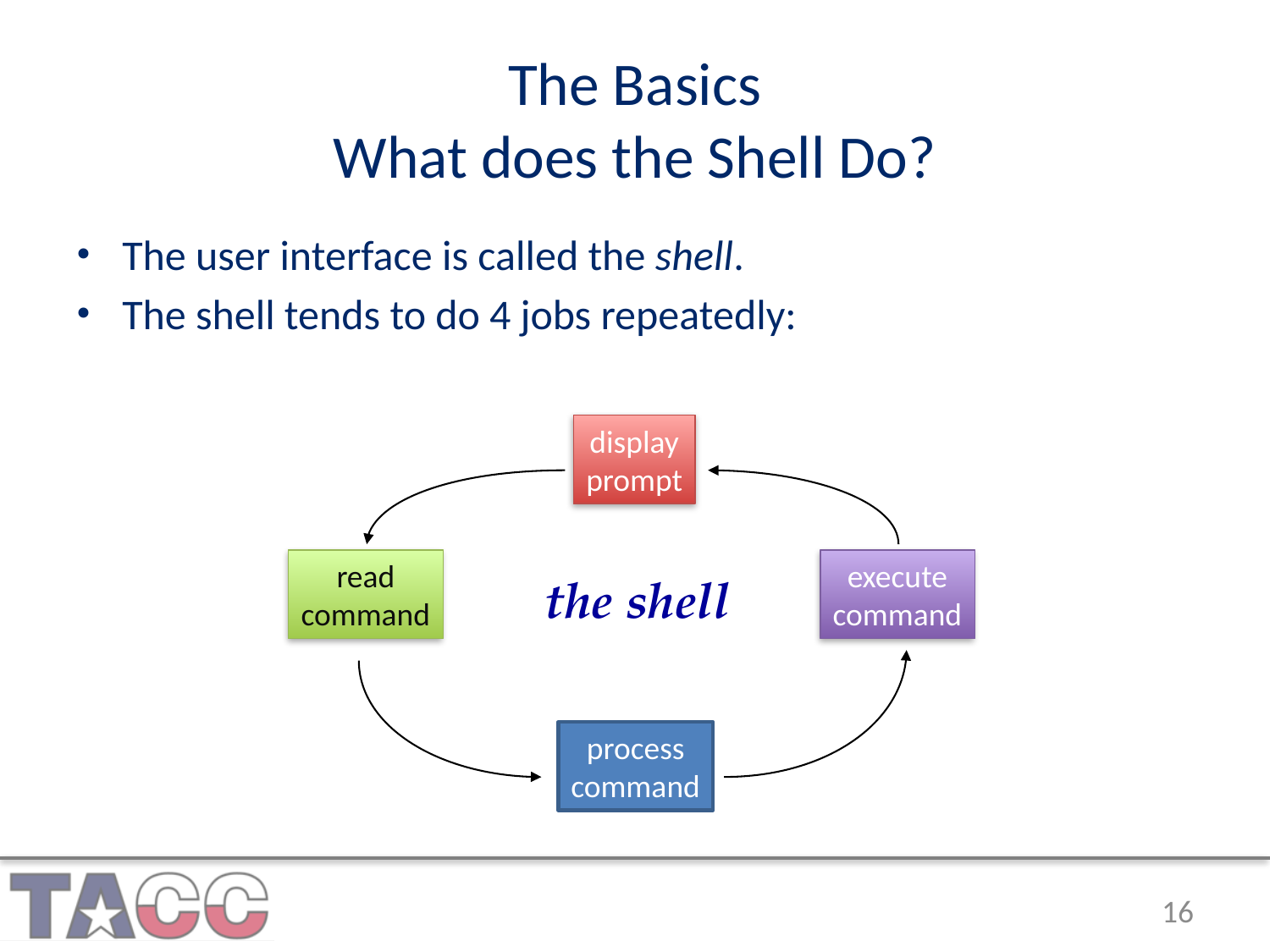

# The Basics What does the Shell Do?
The user interface is called the shell.
The shell tends to do 4 jobs repeatedly:
display
prompt

read
command
execute
command
the shell
process
command